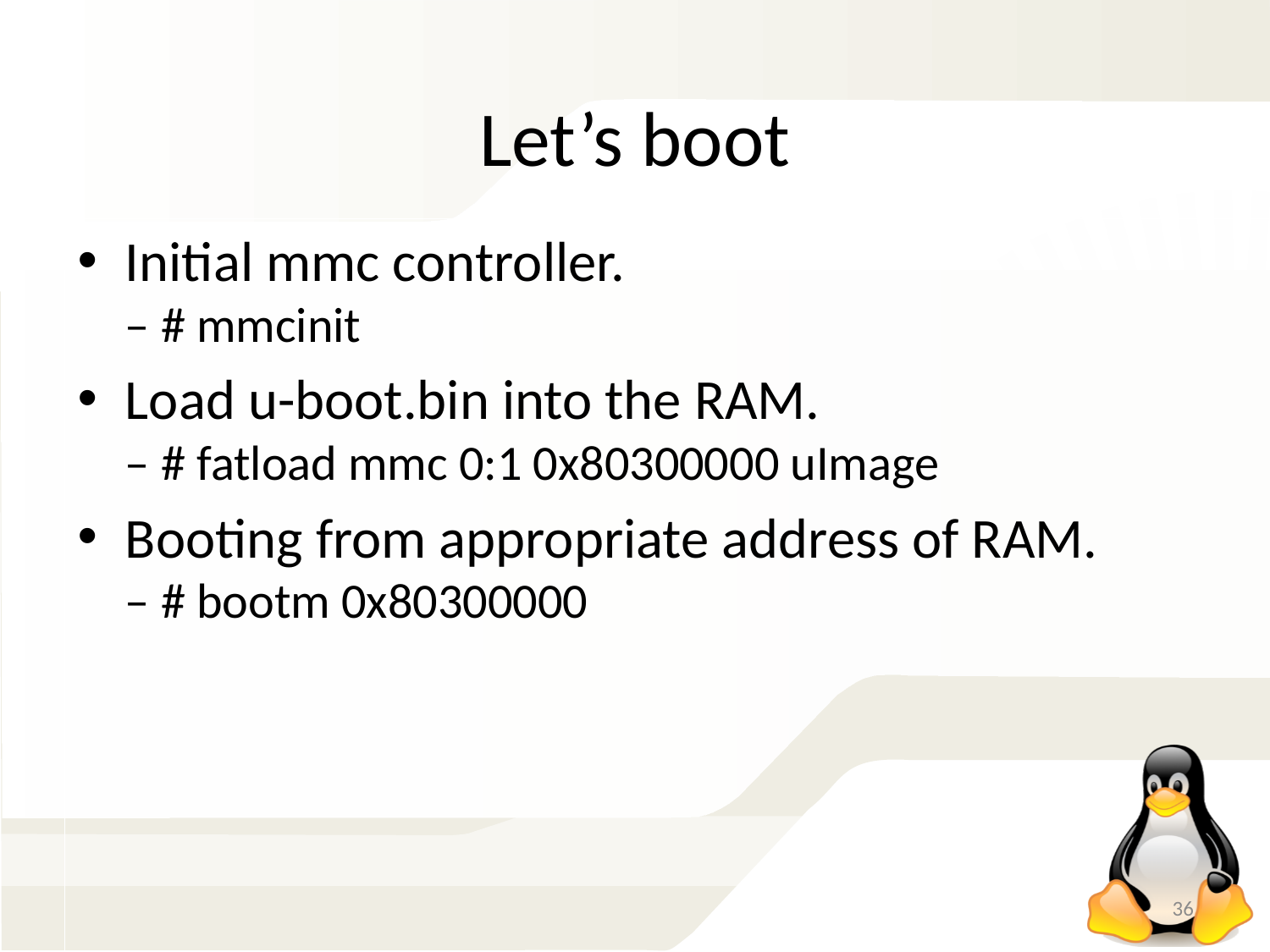

Let’s boot

Initial mmc controller.
– # mmcinit
Load u-boot.bin into the RAM.
– # fatload mmc 0:1 0x80300000 uImage
Booting from appropriate address of RAM.
– # bootm 0x80300000
36